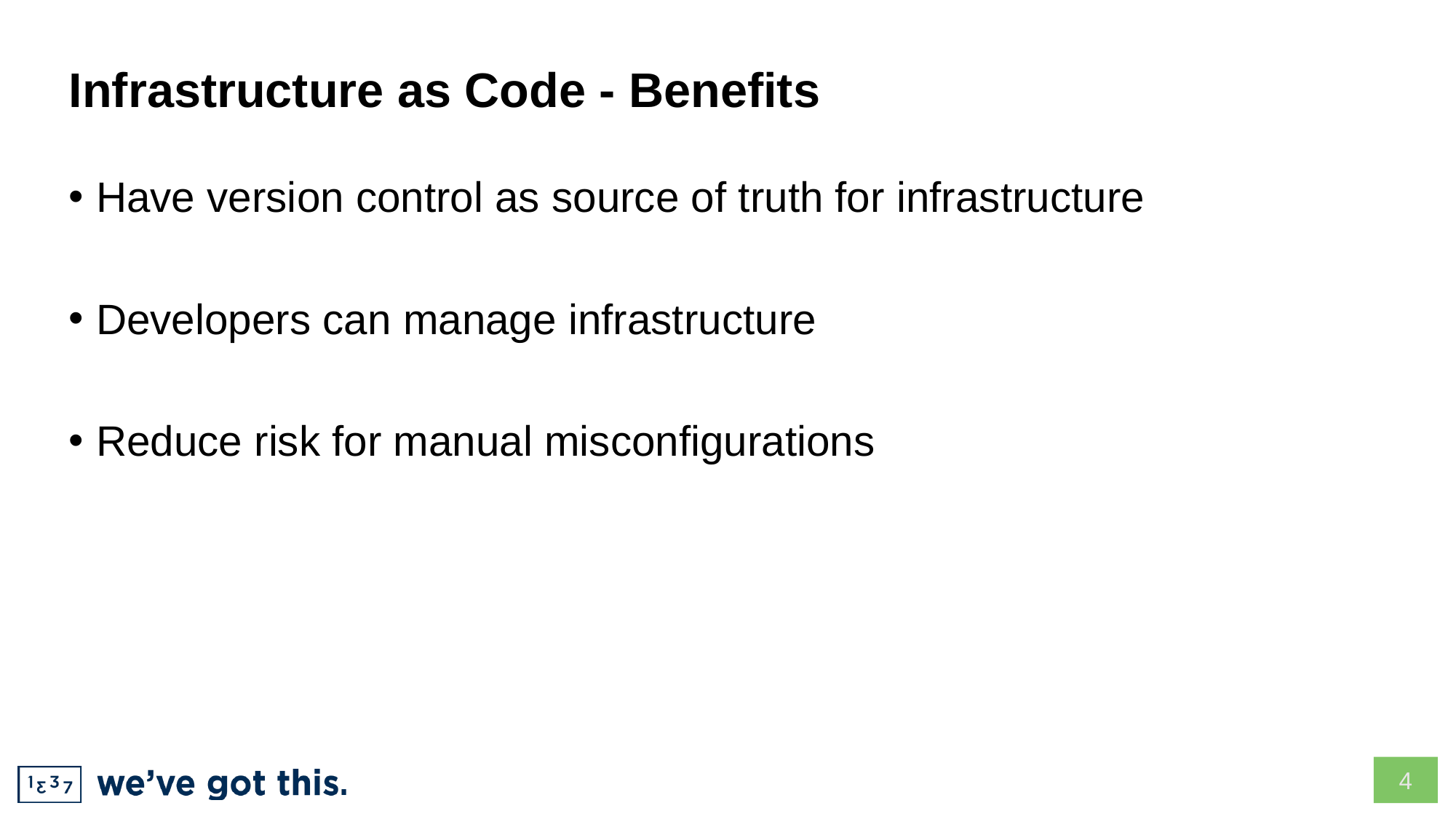

# Infrastructure as Code - Benefits
Have version control as source of truth for infrastructure

Developers can manage infrastructure

Reduce risk for manual misconfigurations